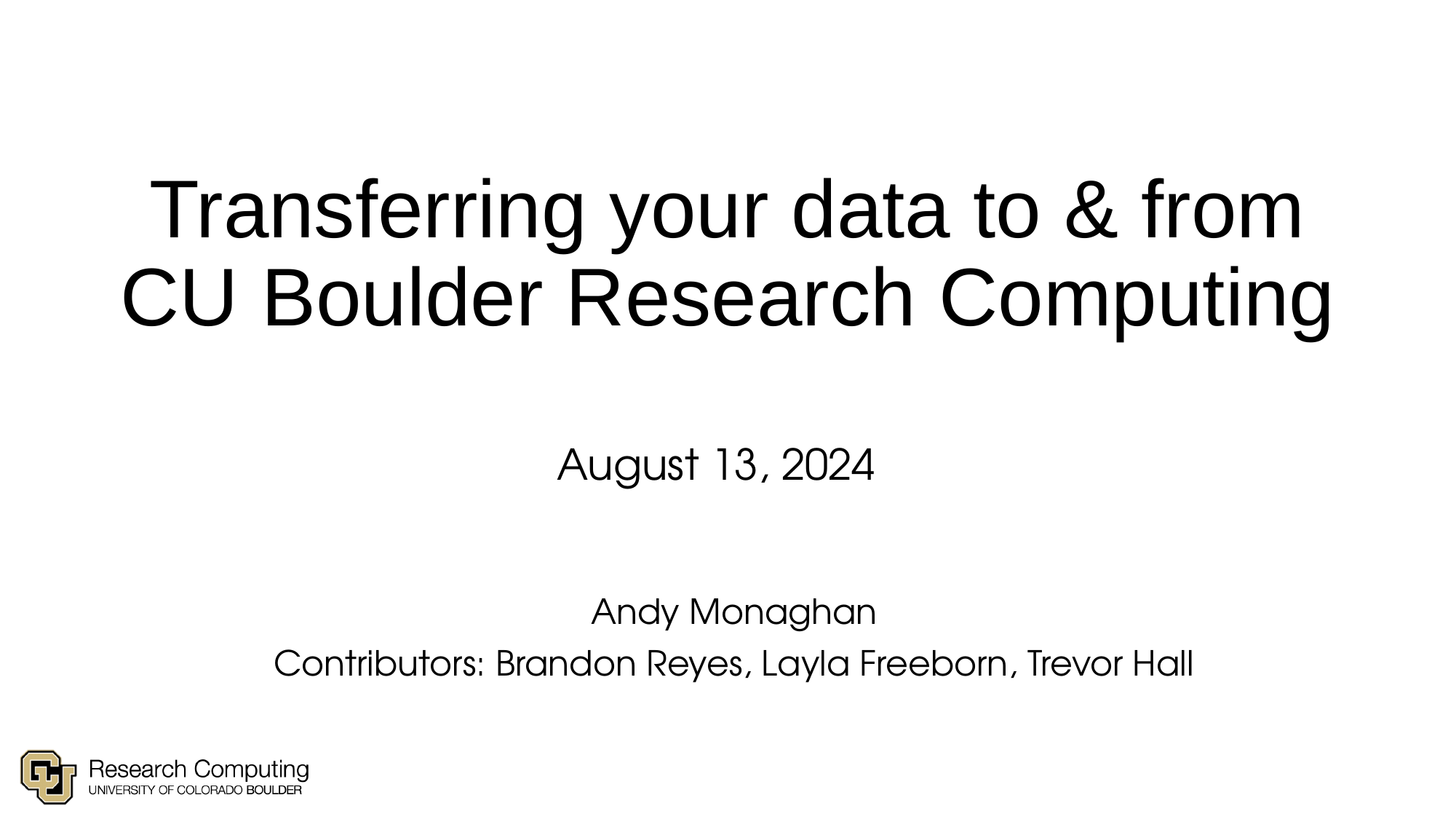

# Transferring your data to & from CU Boulder Research Computing
August 13, 2024
Andy Monaghan
Contributors: Brandon Reyes, Layla Freeborn, Trevor Hall